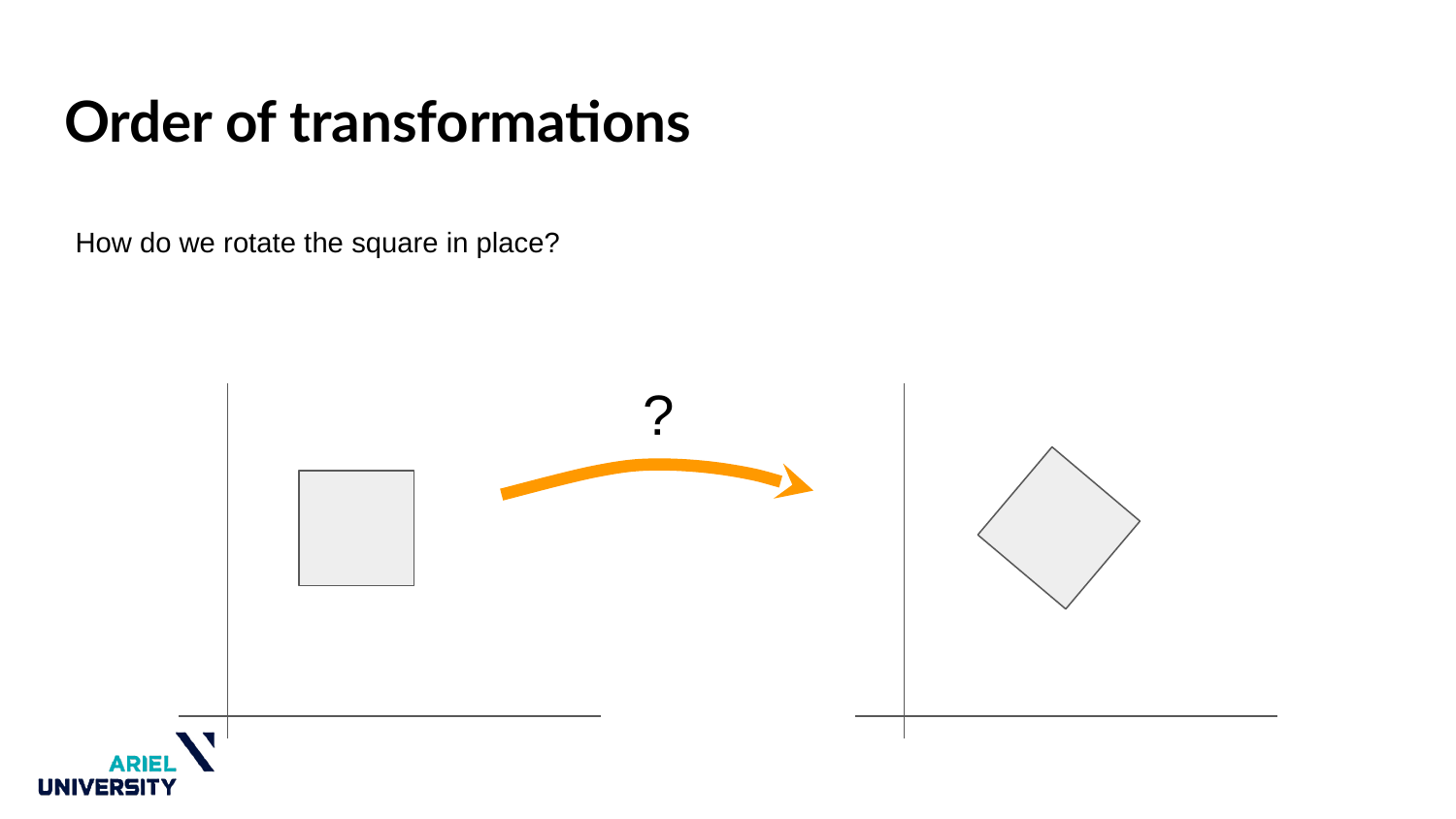

# Order of transformations
How do we rotate the square in place?
?